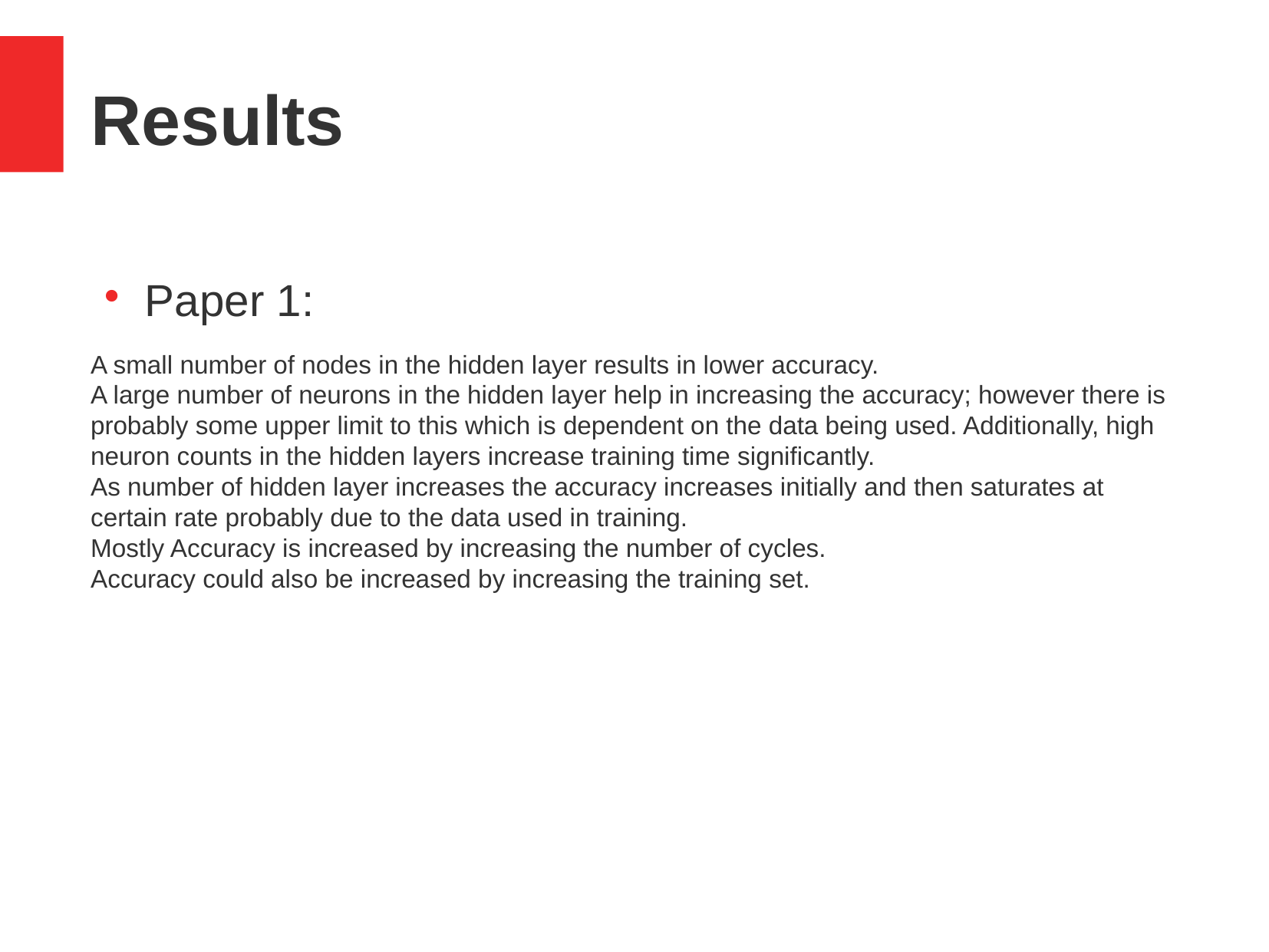

Results
Paper 1:
A small number of nodes in the hidden layer results in lower accuracy.
A large number of neurons in the hidden layer help in increasing the accuracy; however there is probably some upper limit to this which is dependent on the data being used. Additionally, high neuron counts in the hidden layers increase training time significantly.
As number of hidden layer increases the accuracy increases initially and then saturates at certain rate probably due to the data used in training.
Mostly Accuracy is increased by increasing the number of cycles.
Accuracy could also be increased by increasing the training set.